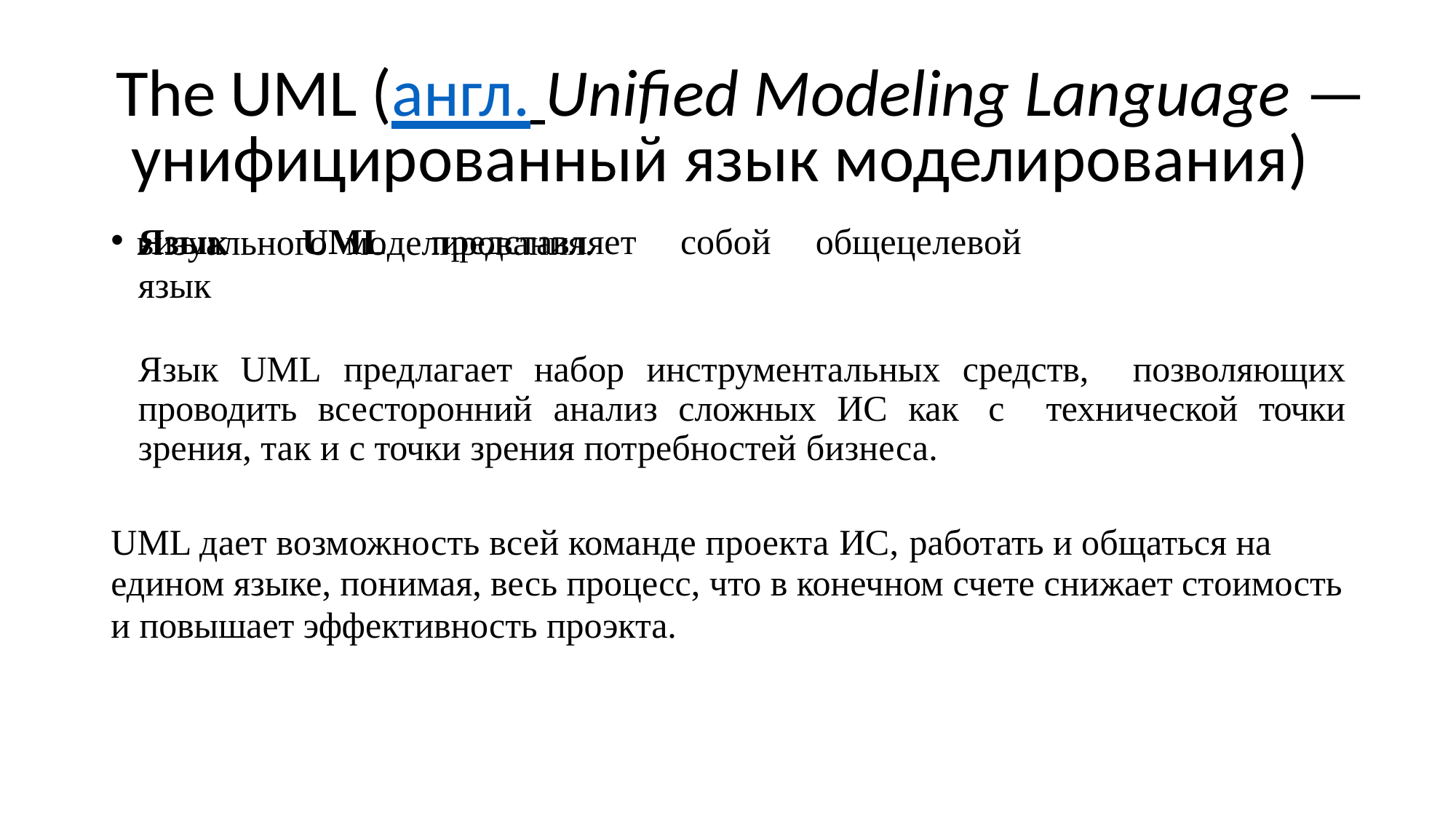

# The UML (англ. Unified Modeling Language —  унифицированный язык моделирования)
Язык	UML	представляет	собой	общецелевой	язык
визуального  моделирования.

Язык UML предлагает набор инструментальных средств,  позволяющих проводить всесторонний анализ сложных ИС как с  технической точки зрения, так и с точки зрения потребностей бизнеса.

UML дает возможность всей команде проекта ИС,	работать и общаться на едином языке, понимая, весь процесс, что в конечном счете снижает стоимость и повышает эффективность проэкта.